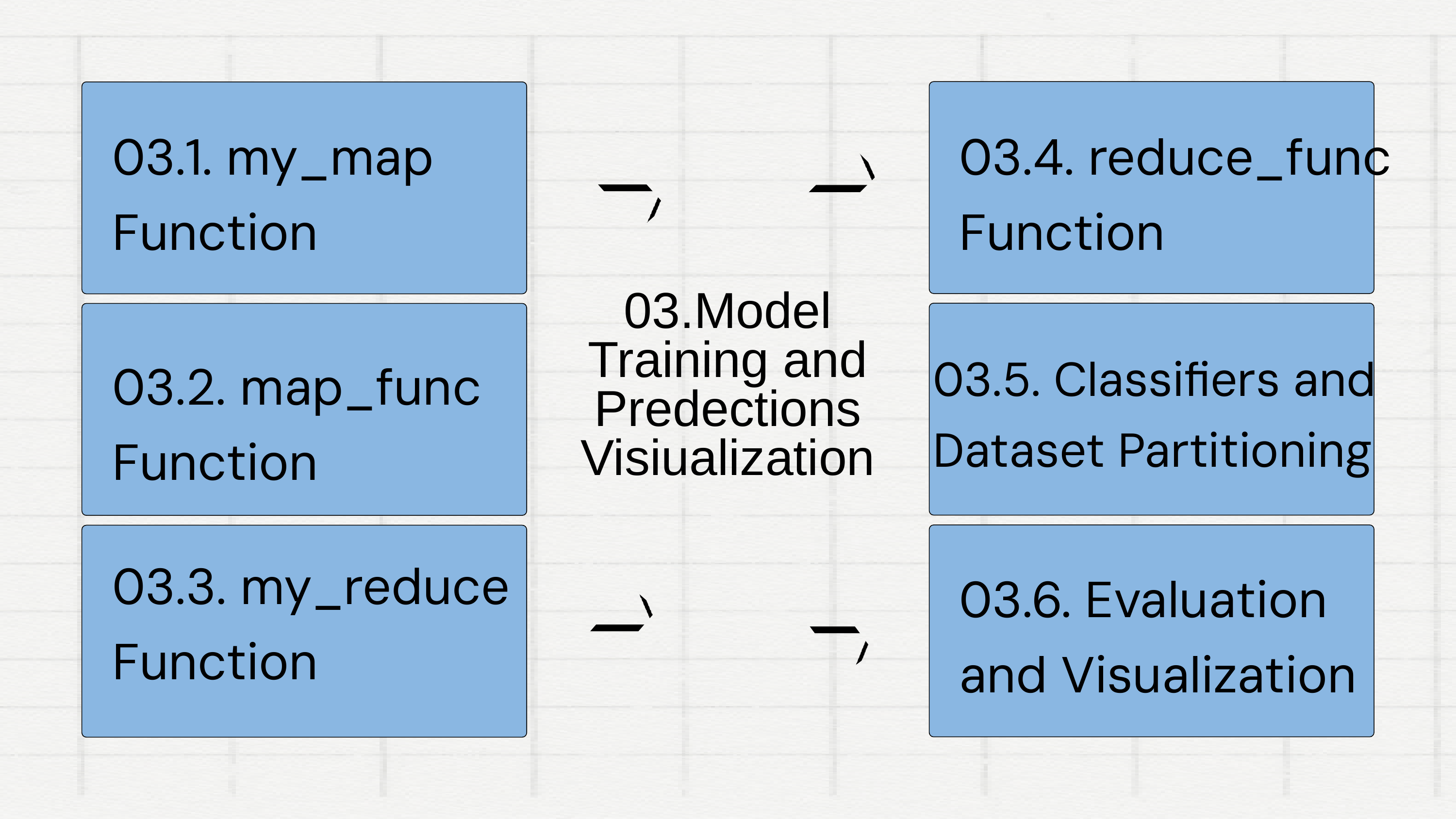

03.1. my_map Function
03.4. reduce_func Function

03.Model Training and Predections Visiualization

03.5. Classifiers and Dataset Partitioning
03.2. map_func Function

03.3. my_reduce Function
03.6. Evaluation and Visualization